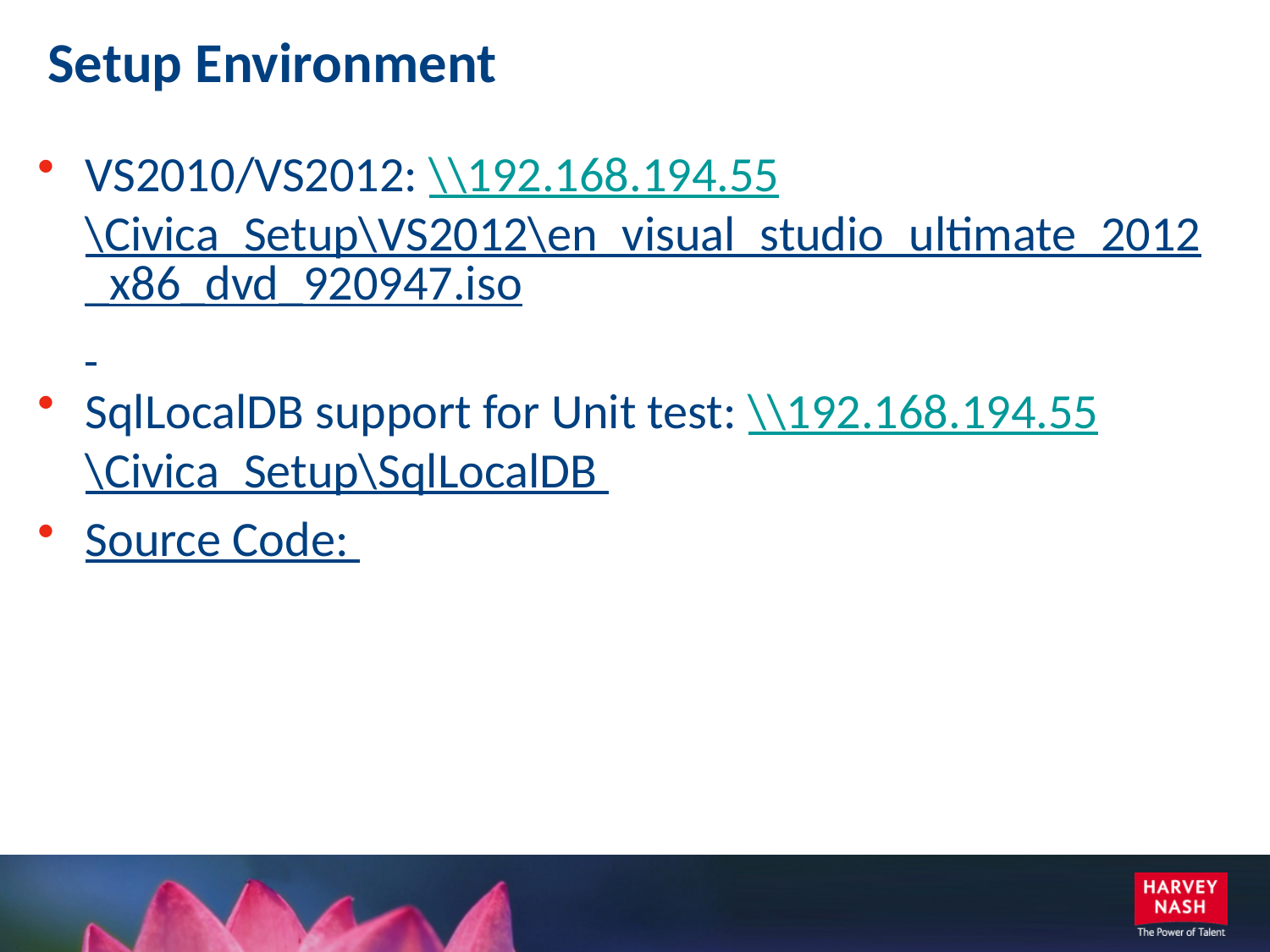

# Setup Environment
VS2010/VS2012: \\192.168.194.55\Civica_Setup\VS2012\en_visual_studio_ultimate_2012_x86_dvd_920947.iso
SqlLocalDB support for Unit test: \\192.168.194.55\Civica_Setup\SqlLocalDB
Source Code: